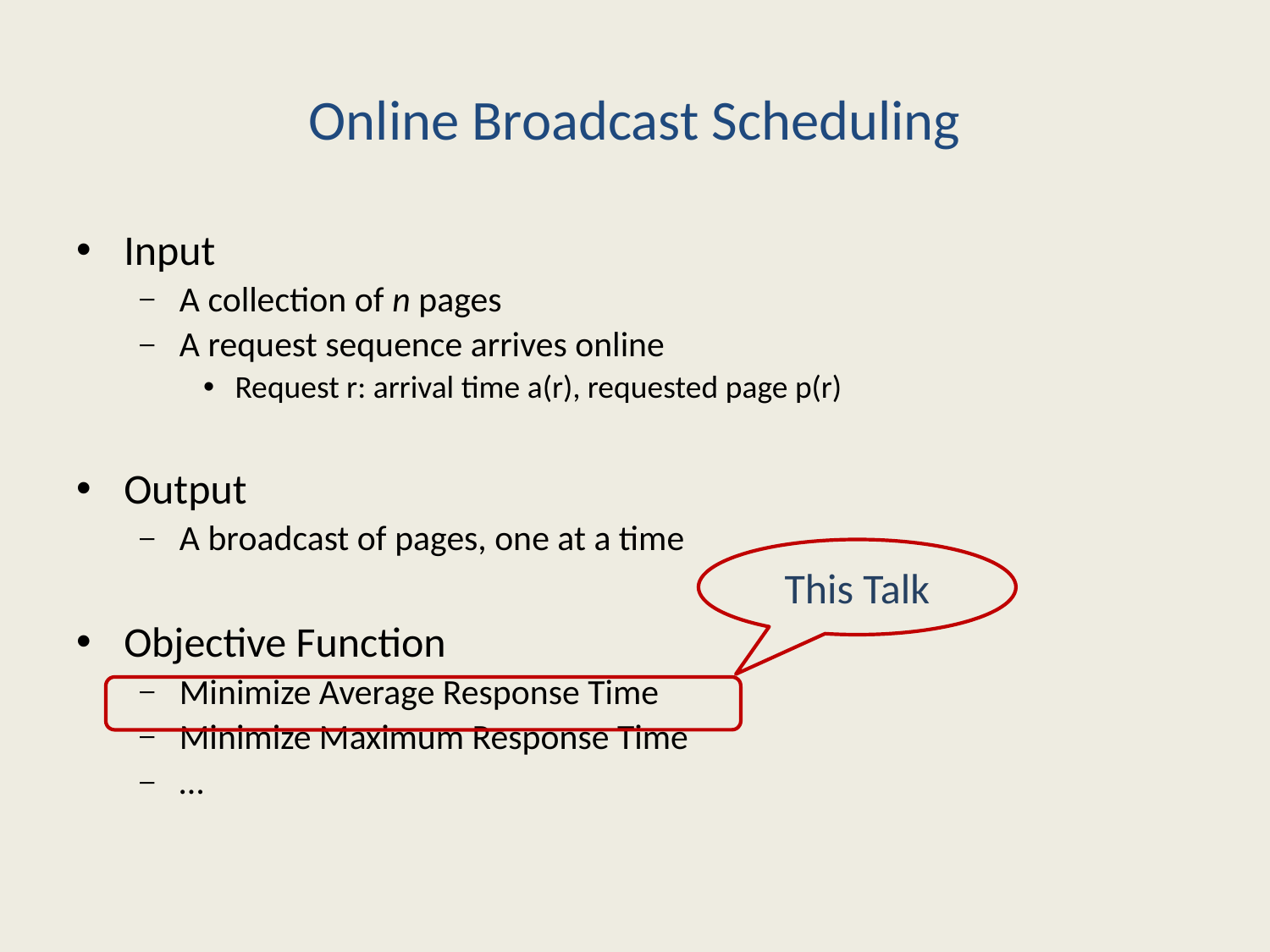

# Online Broadcast Scheduling
Input
A collection of n pages
A request sequence arrives online
Request r: arrival time a(r), requested page p(r)

Output
A broadcast of pages, one at a time

Objective Function
Minimize Average Response Time
Minimize Maximum Response Time
…
This Talk